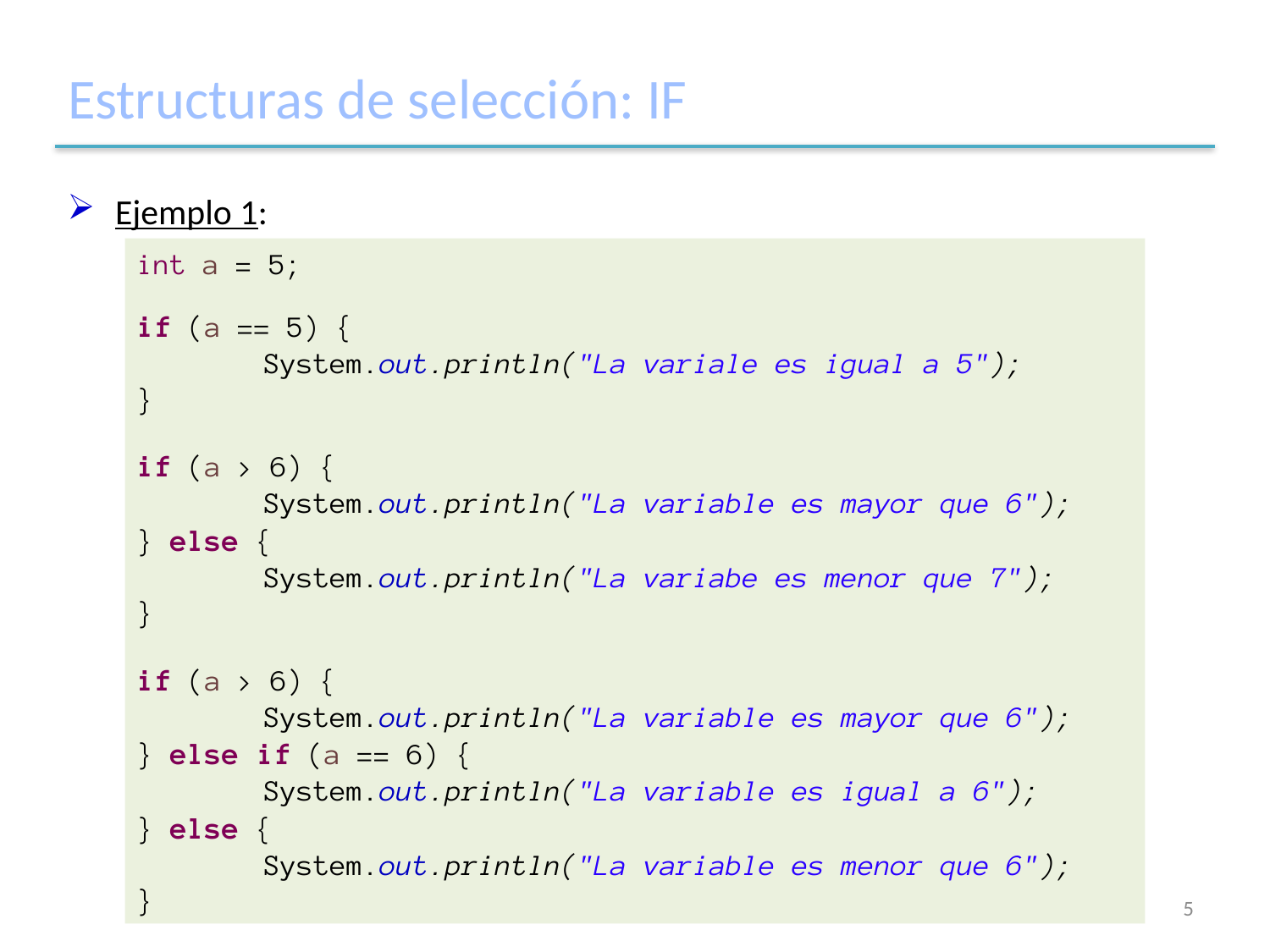

# Estructuras de selección: IF
Ejemplo 1:
int a = 5;

if (a == 5) {
	System.out.println("La variale es igual a 5");
}

if (a > 6) {
	System.out.println("La variable es mayor que 6");
} else {
	System.out.println("La variabe es menor que 7");
}

if (a > 6) {
	System.out.println("La variable es mayor que 6");
} else if (a == 6) {
	System.out.println("La variable es igual a 6");
} else {
	System.out.println("La variable es menor que 6");
}
5